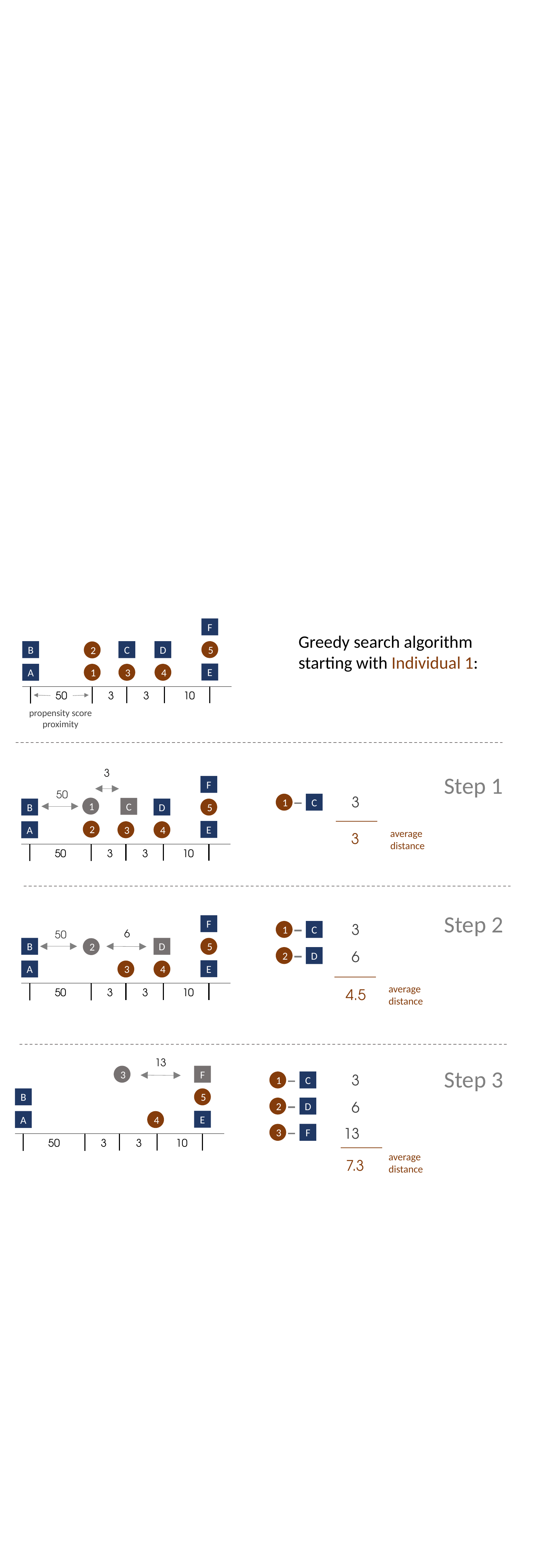

F
Greedy search algorithm
starting with Individual 1:
C
D
5
B
2
E
3
4
1
A
50
3
3
10
propensity score proximity
3
Step 1
F
3
1
C
1
C
D
5
B
2
E
3
4
A
average
distance
3
50
3
3
10
Step 2
F
3
1
C
6
50
D
5
B
2
6
2
D
E
3
4
A
average
distance
4.5
50
3
3
10
13
Step 3
3
F
3
1
C
5
B
6
2
D
E
4
A
13
3
F
50
3
3
10
average
distance
7.3
50